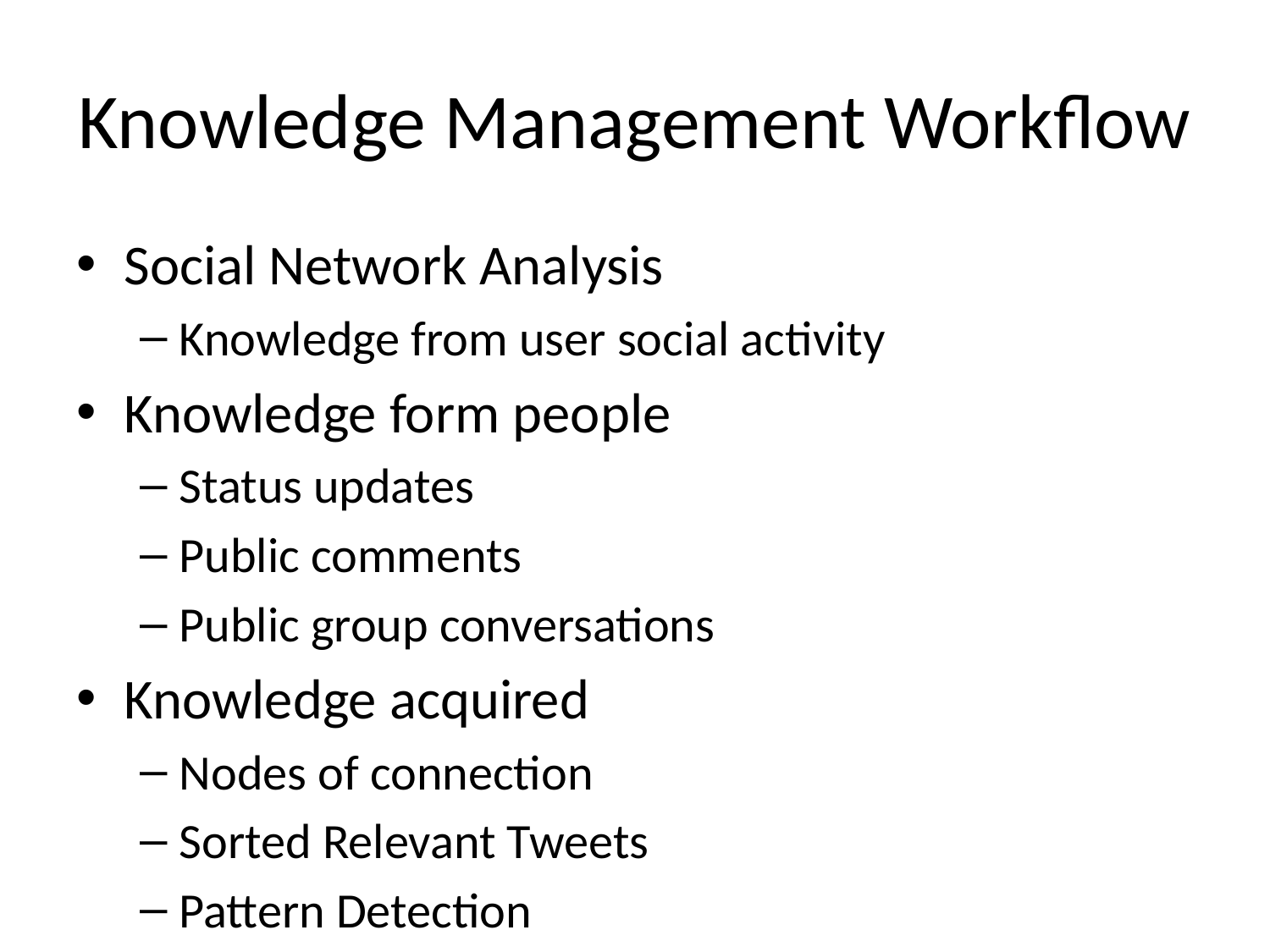

# Knowledge Management Workflow
Social Network Analysis
Knowledge from user social activity
Knowledge form people
Status updates
Public comments
Public group conversations
Knowledge acquired
Nodes of connection
Sorted Relevant Tweets
Pattern Detection